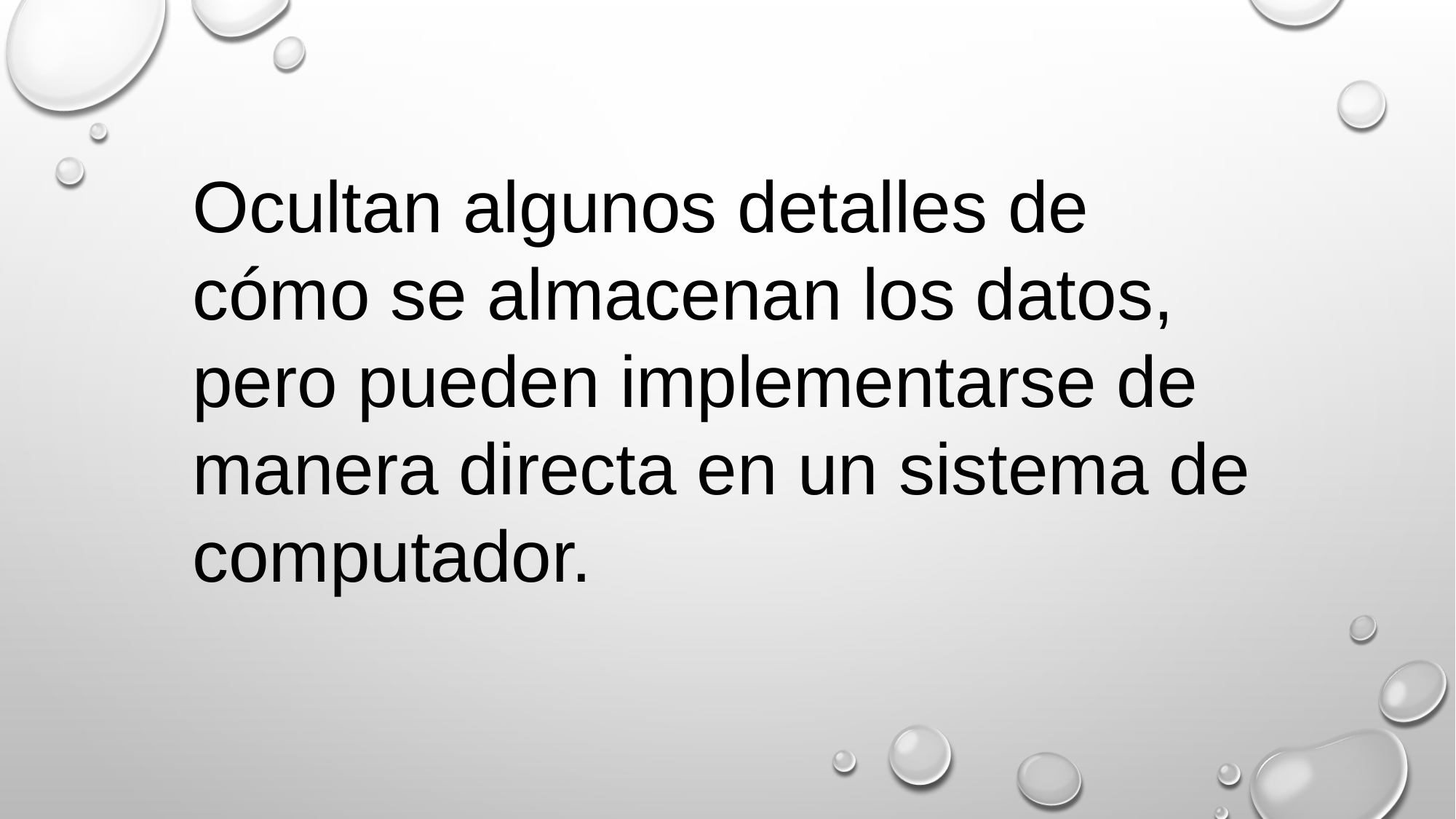

Ocultan algunos detalles de cómo se almacenan los datos, pero pueden implementarse de manera directa en un sistema de computador.